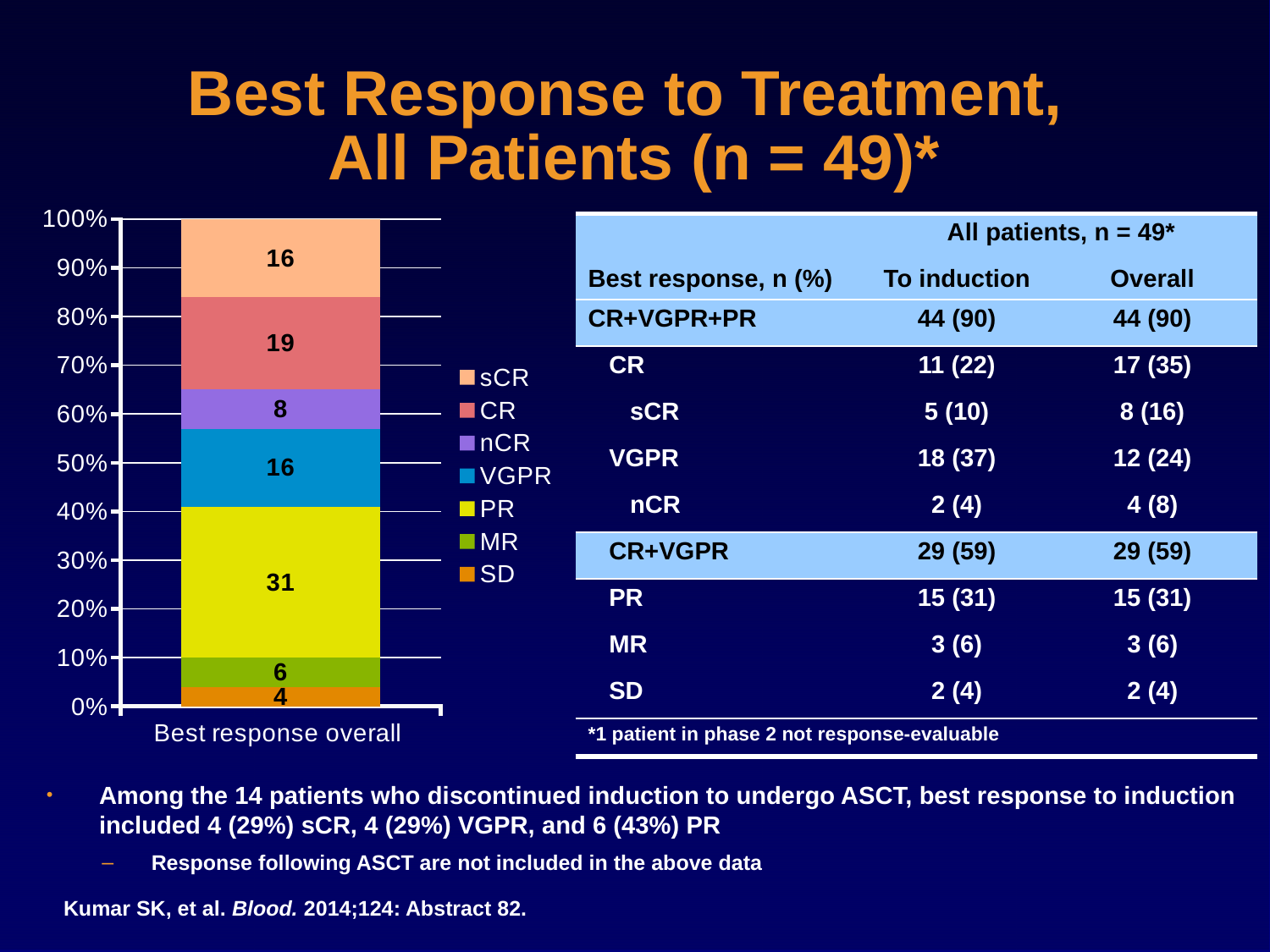

# Best Response to Treatment, All Patients (n = 49)*

### Chart

| Category | SD | MR | PR | VGPR | nCR | CR | sCR |
|---|---|---|---|---|---|---|---|
| Best response overall  | 4.0 | 6.0 | 31.0 | 16.0 | 8.0 | 19.0 | 16.0 |
| Best response, n (%) | All patients, n = 49\* |  |
| --- | --- | --- |
|  | To induction | Overall |
| CR+VGPR+PR | 44 (90) | 44 (90) |
| CR | 11 (22) | 17 (35) |
| sCR | 5 (10) | 8 (16) |
| VGPR | 18 (37) | 12 (24) |
| nCR | 2 (4) | 4 (8) |
| CR+VGPR | 29 (59) | 29 (59) |
| PR | 15 (31) | 15 (31) |
| MR | 3 (6) | 3 (6) |
| SD | 2 (4) | 2 (4) |
| \*1 patient in phase 2 not response-evaluable |  |  |
Among the 14 patients who discontinued induction to undergo ASCT, best response to induction included 4 (29%) sCR, 4 (29%) VGPR, and 6 (43%) PR
Response following ASCT are not included in the above data
Kumar SK, et al. Blood. 2014;124: Abstract 82.